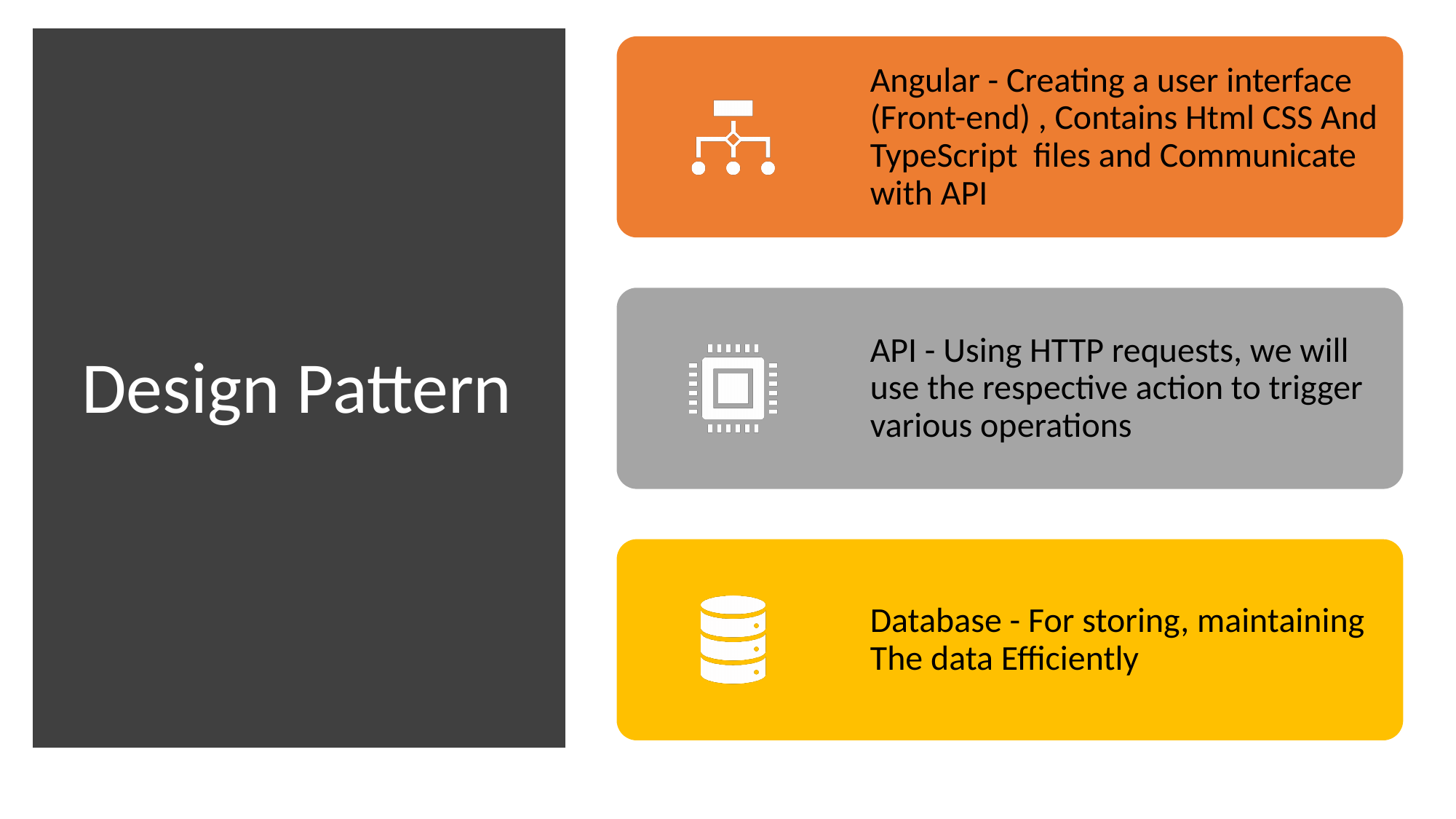

Angular - Creating a user interface (Front-end) , Contains Html CSS And TypeScript  files and Communicate with API
API - Using HTTP requests, we will use the respective action to trigger various operations
Database - For storing, maintaining The data Efficiently
# Design Pattern